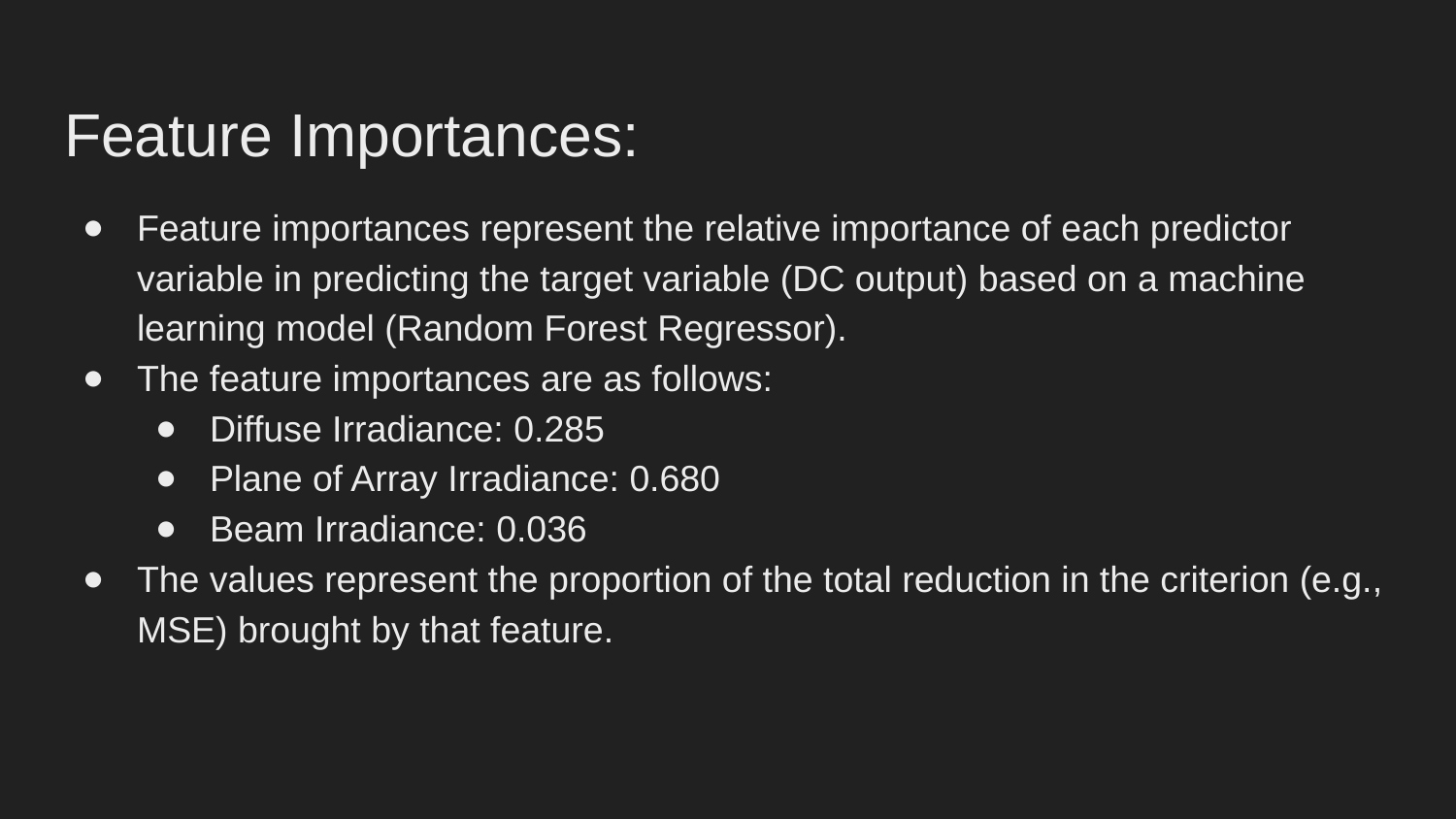

# Feature Importances:
Feature importances represent the relative importance of each predictor variable in predicting the target variable (DC output) based on a machine learning model (Random Forest Regressor).
The feature importances are as follows:
Diffuse Irradiance: 0.285
Plane of Array Irradiance: 0.680
Beam Irradiance: 0.036
The values represent the proportion of the total reduction in the criterion (e.g., MSE) brought by that feature.